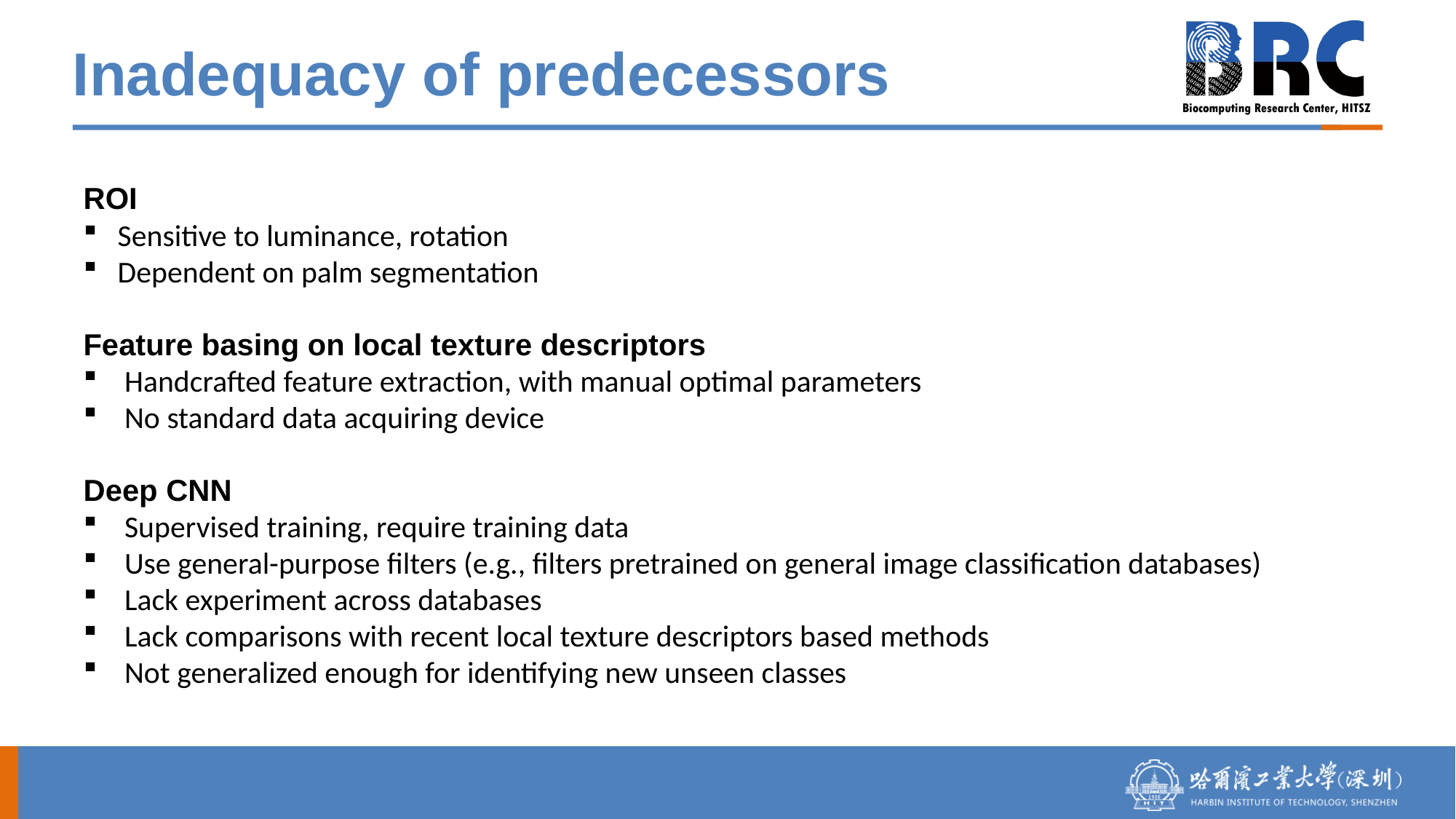

# Inadequacy of predecessors
ROI
Sensitive to luminance, rotation
Dependent on palm segmentation

Feature basing on local texture descriptors
Handcrafted feature extraction, with manual optimal parameters
No standard data acquiring device

Deep CNN
Supervised training, require training data
Use general-purpose filters (e.g., filters pretrained on general image classification databases)
Lack experiment across databases
Lack comparisons with recent local texture descriptors based methods
Not generalized enough for identifying new unseen classes